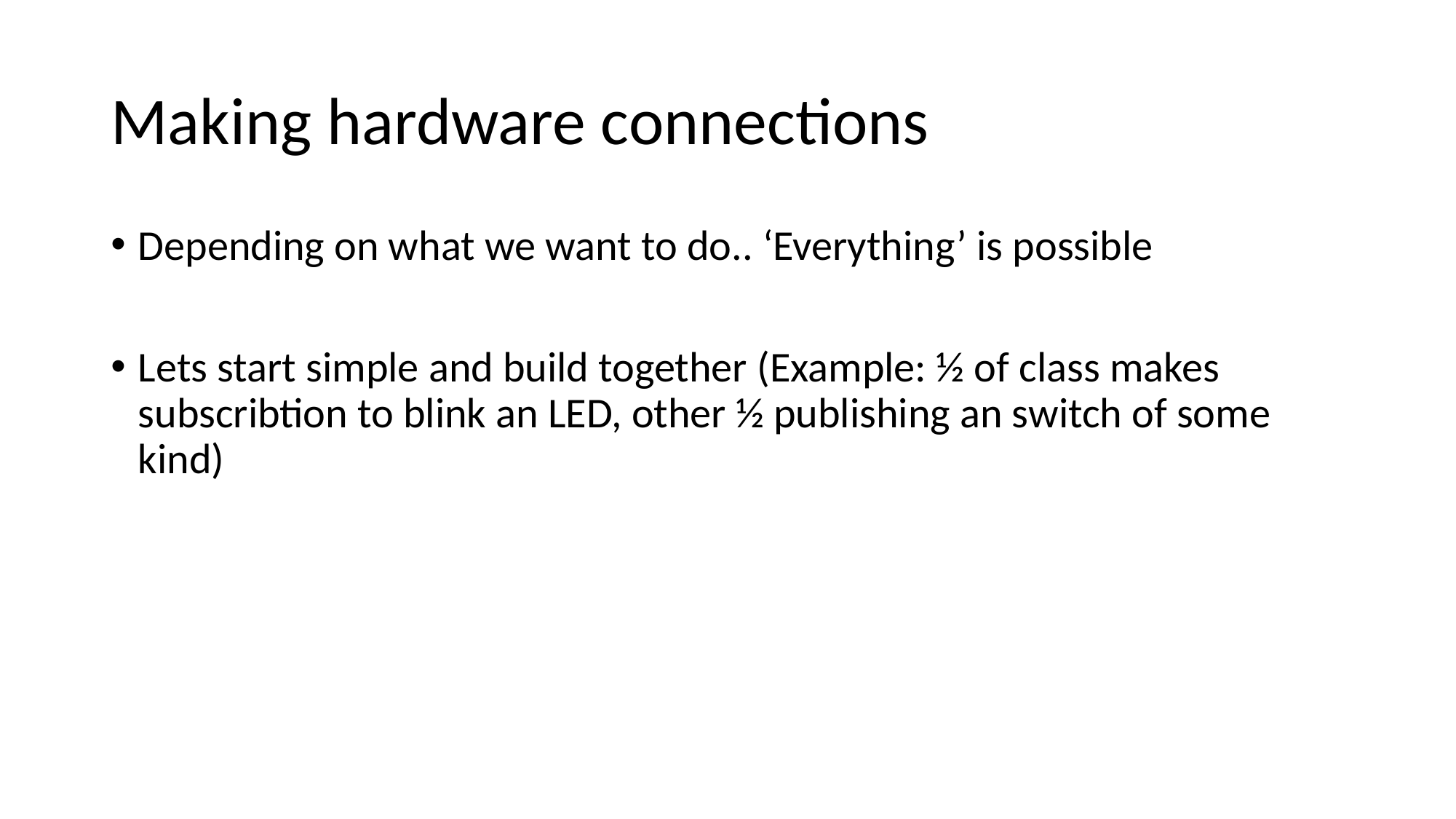

# Making hardware connections
Depending on what we want to do.. ‘Everything’ is possible

Lets start simple and build together (Example: ½ of class makes subscribtion to blink an LED, other ½ publishing an switch of some kind)